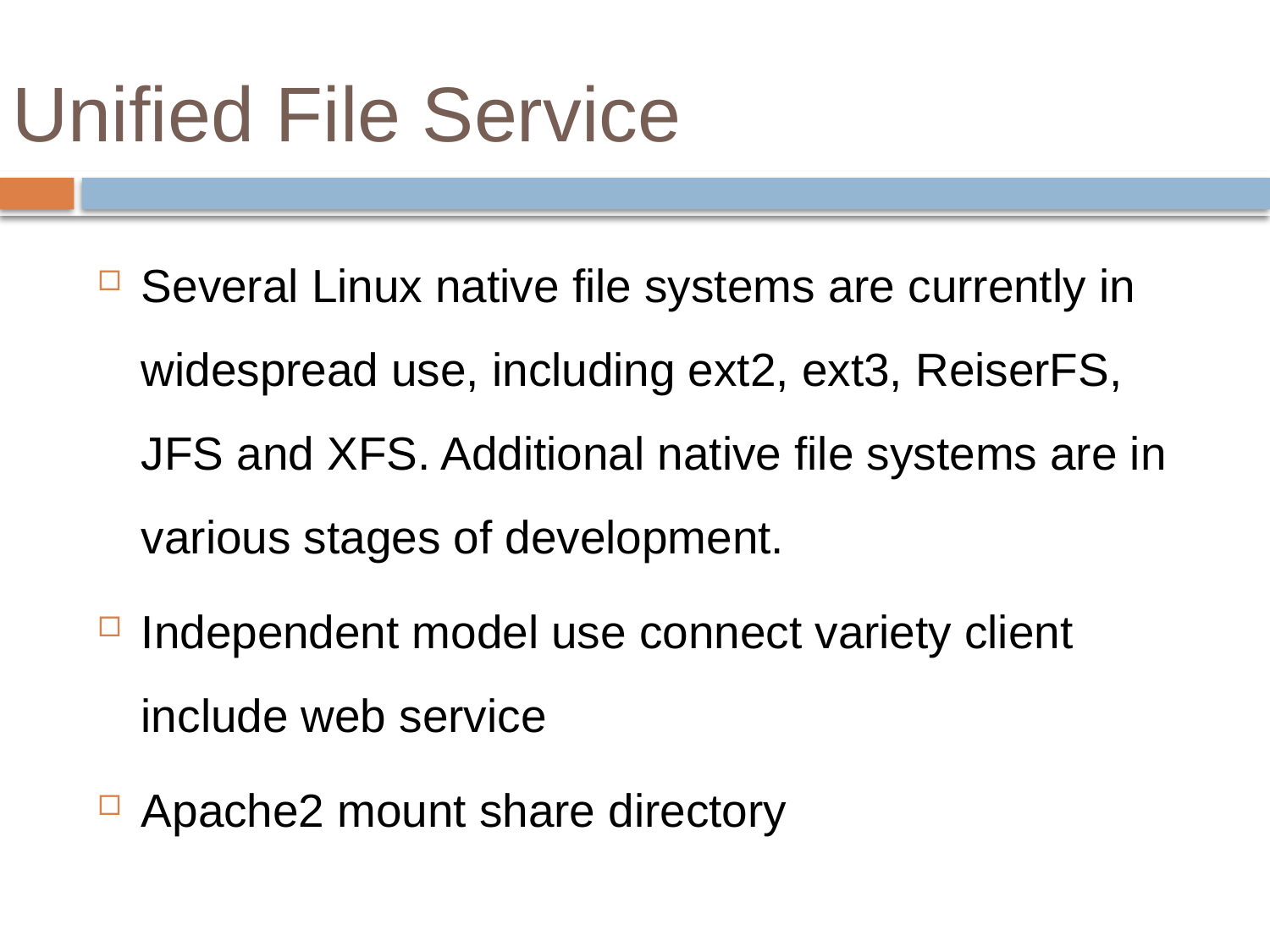

# Unified File Service
Several Linux native file systems are currently in widespread use, including ext2, ext3, ReiserFS, JFS and XFS. Additional native file systems are in various stages of development.
Independent model use connect variety client include web service
Apache2 mount share directory